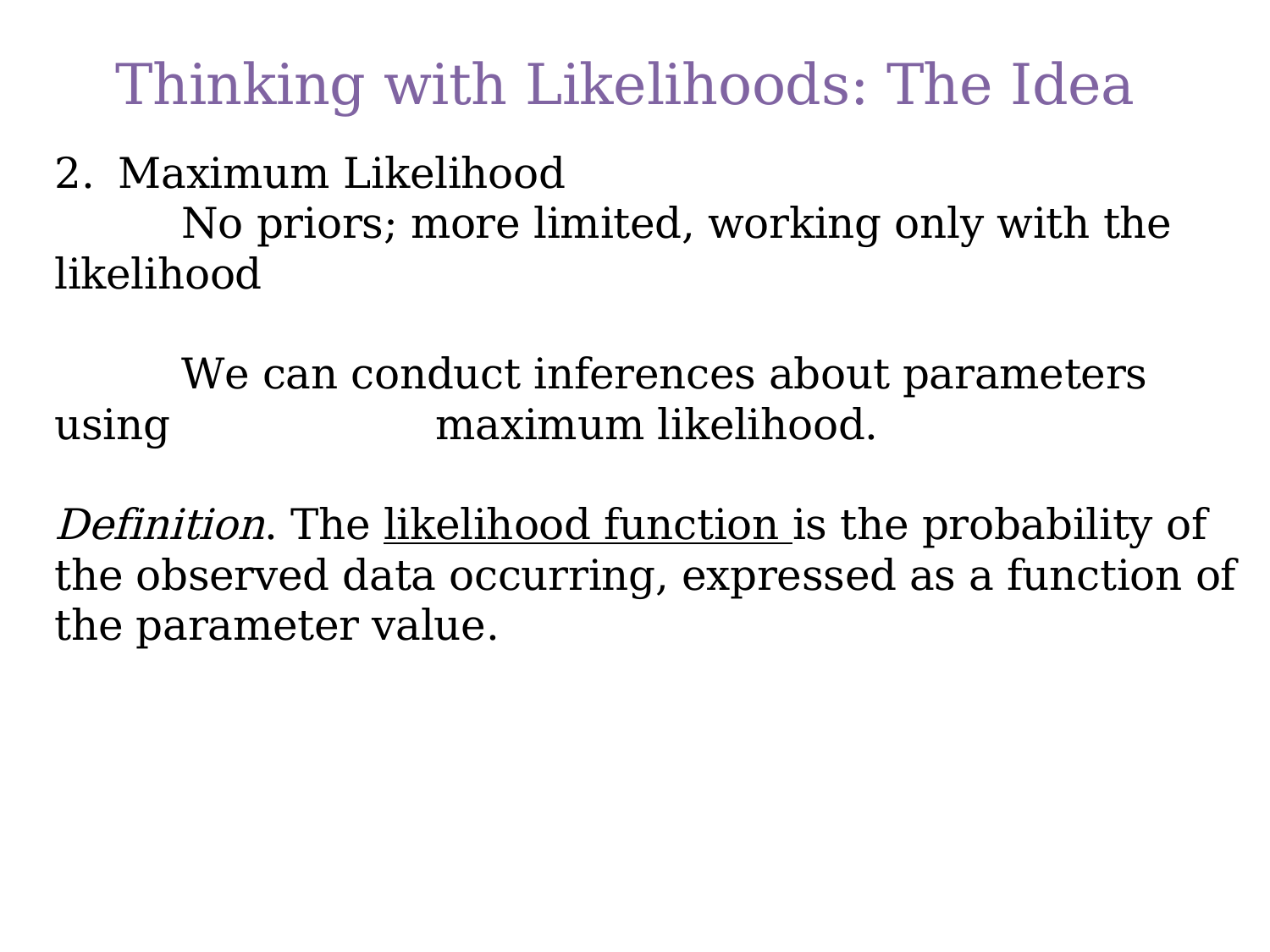

# Thinking with Likelihoods: The Idea
Maximum Likelihood
	No priors; more limited, working only with the likelihood

	We can conduct inferences about parameters using 		maximum likelihood.

Definition. The likelihood function is the probability of the observed data occurring, expressed as a function of the parameter value.

38